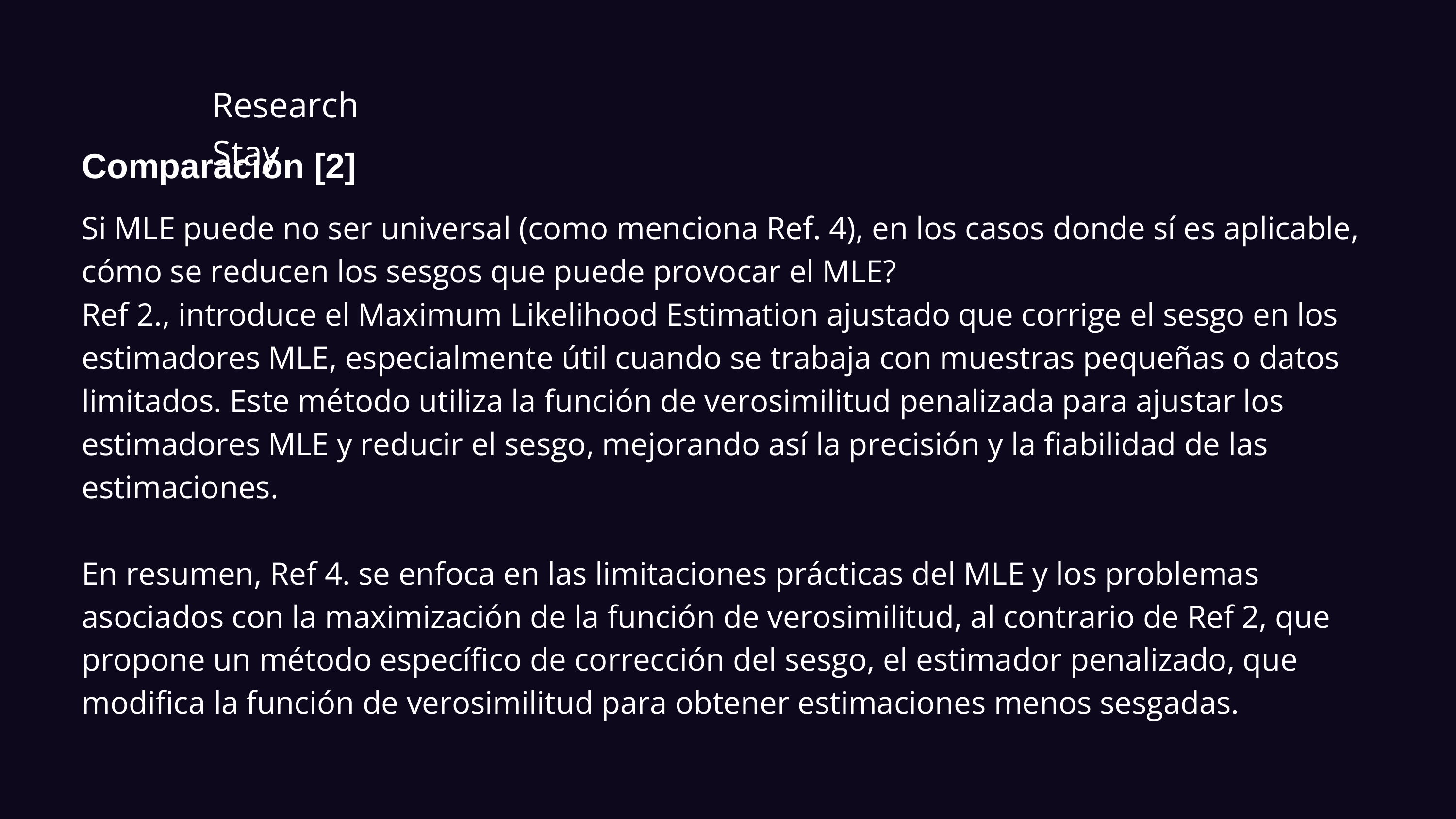

Week 4
Research Stay
Comparación [2]
Si MLE puede no ser universal (como menciona Ref. 4), en los casos donde sí es aplicable, cómo se reducen los sesgos que puede provocar el MLE?
Ref 2., introduce el Maximum Likelihood Estimation ajustado que corrige el sesgo en los estimadores MLE, especialmente útil cuando se trabaja con muestras pequeñas o datos limitados. Este método utiliza la función de verosimilitud penalizada para ajustar los estimadores MLE y reducir el sesgo, mejorando así la precisión y la fiabilidad de las estimaciones.

En resumen, Ref 4. se enfoca en las limitaciones prácticas del MLE y los problemas asociados con la maximización de la función de verosimilitud, al contrario de Ref 2, que propone un método específico de corrección del sesgo, el estimador penalizado, que modifica la función de verosimilitud para obtener estimaciones menos sesgadas.